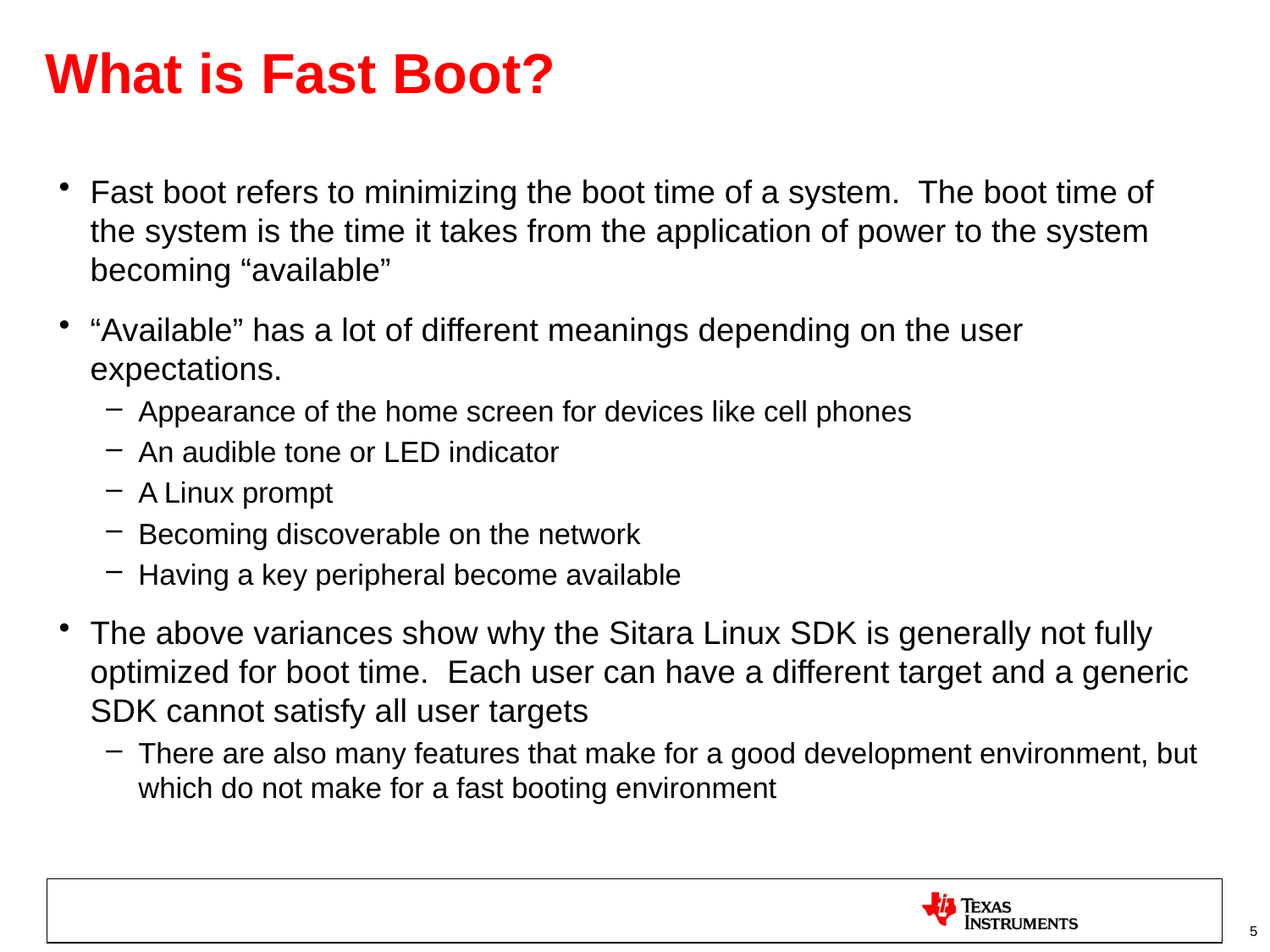

# What is Fast Boot?
Fast boot refers to minimizing the boot time of a system.  The boot time of the system is the time it takes from the application of power to the system becoming “available”
“Available” has a lot of different meanings depending on the user expectations.
Appearance of the home screen for devices like cell phones
An audible tone or LED indicator
A Linux prompt
Becoming discoverable on the network
Having a key peripheral become available
The above variances show why the Sitara Linux SDK is generally not fully optimized for boot time.  Each user can have a different target and a generic SDK cannot satisfy all user targets
There are also many features that make for a good development environment, but which do not make for a fast booting environment